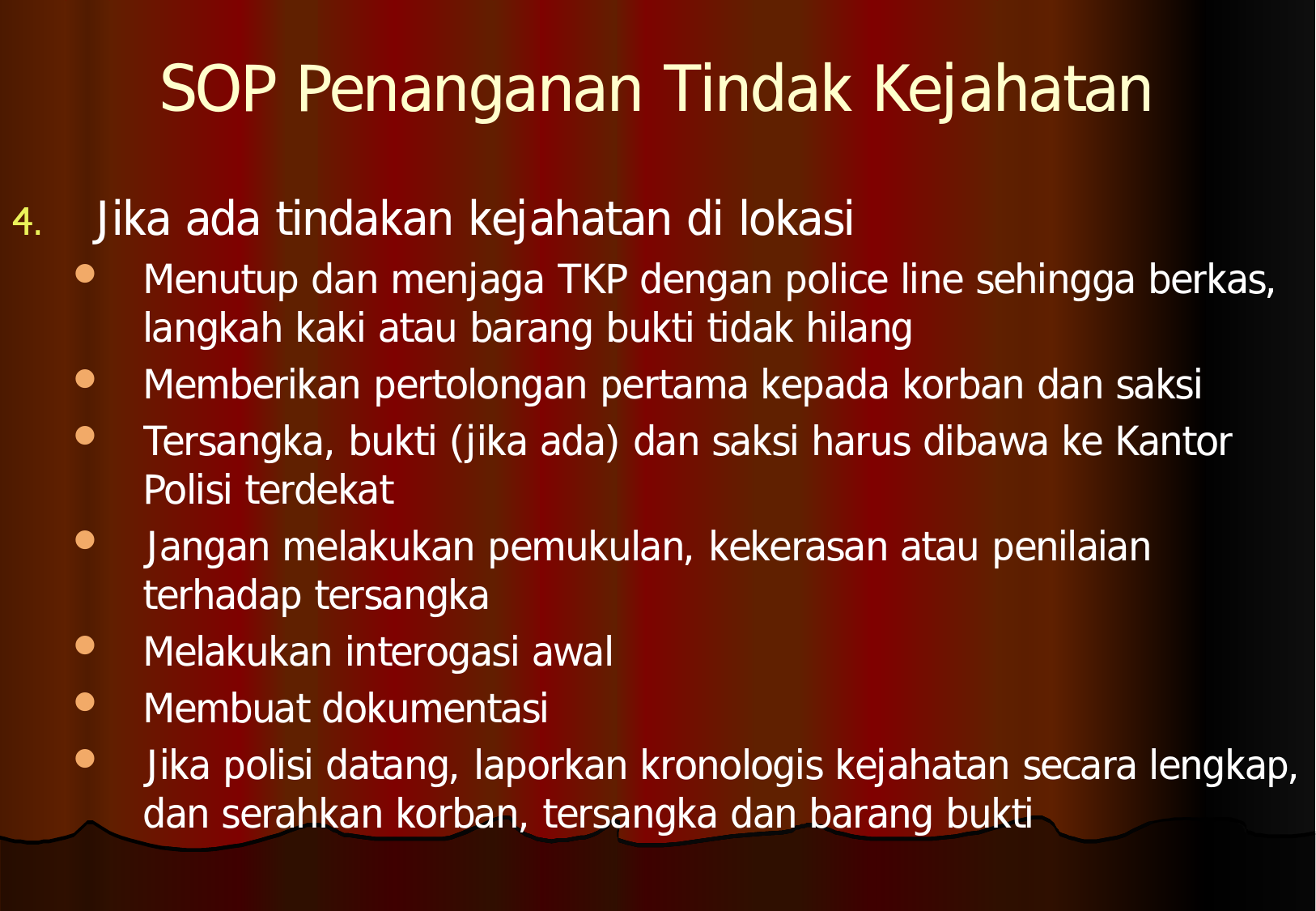

# SOP Penanganan Tindak Kejahatan
Jika ada tindakan kejahatan di lokasi
Menutup dan menjaga TKP dengan police line sehingga berkas, langkah kaki atau barang bukti tidak hilang
Memberikan pertolongan pertama kepada korban dan saksi
Tersangka, bukti (jika ada) dan saksi harus dibawa ke Kantor Polisi terdekat
Jangan melakukan pemukulan, kekerasan atau penilaian terhadap tersangka
Melakukan interogasi awal
Membuat dokumentasi
Jika polisi datang, laporkan kronologis kejahatan secara lengkap, dan serahkan korban, tersangka dan barang bukti